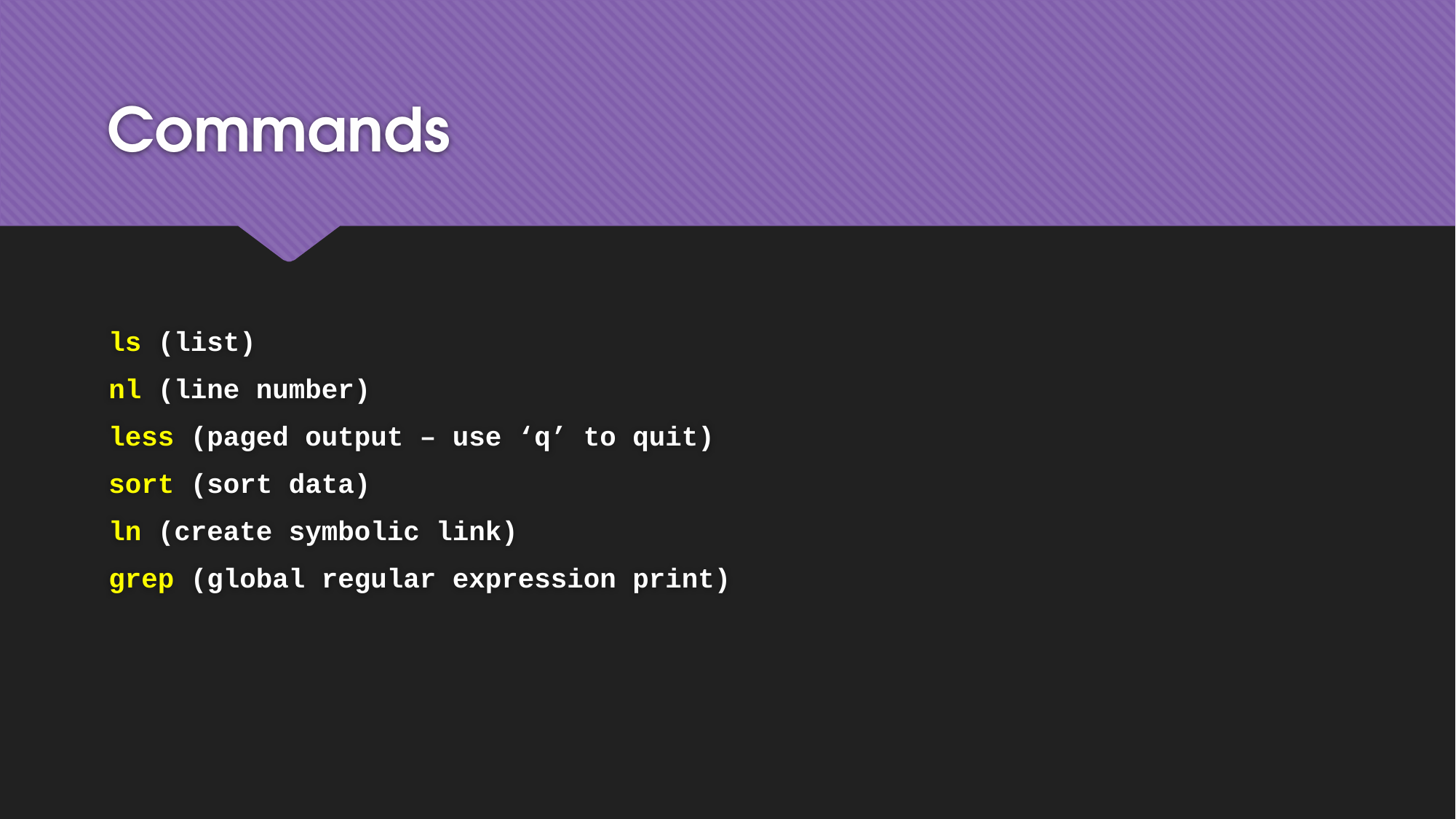

# Commands
ls (list)
nl (line number)
less (paged output – use ‘q’ to quit)
sort (sort data)
ln (create symbolic link)
grep (global regular expression print)